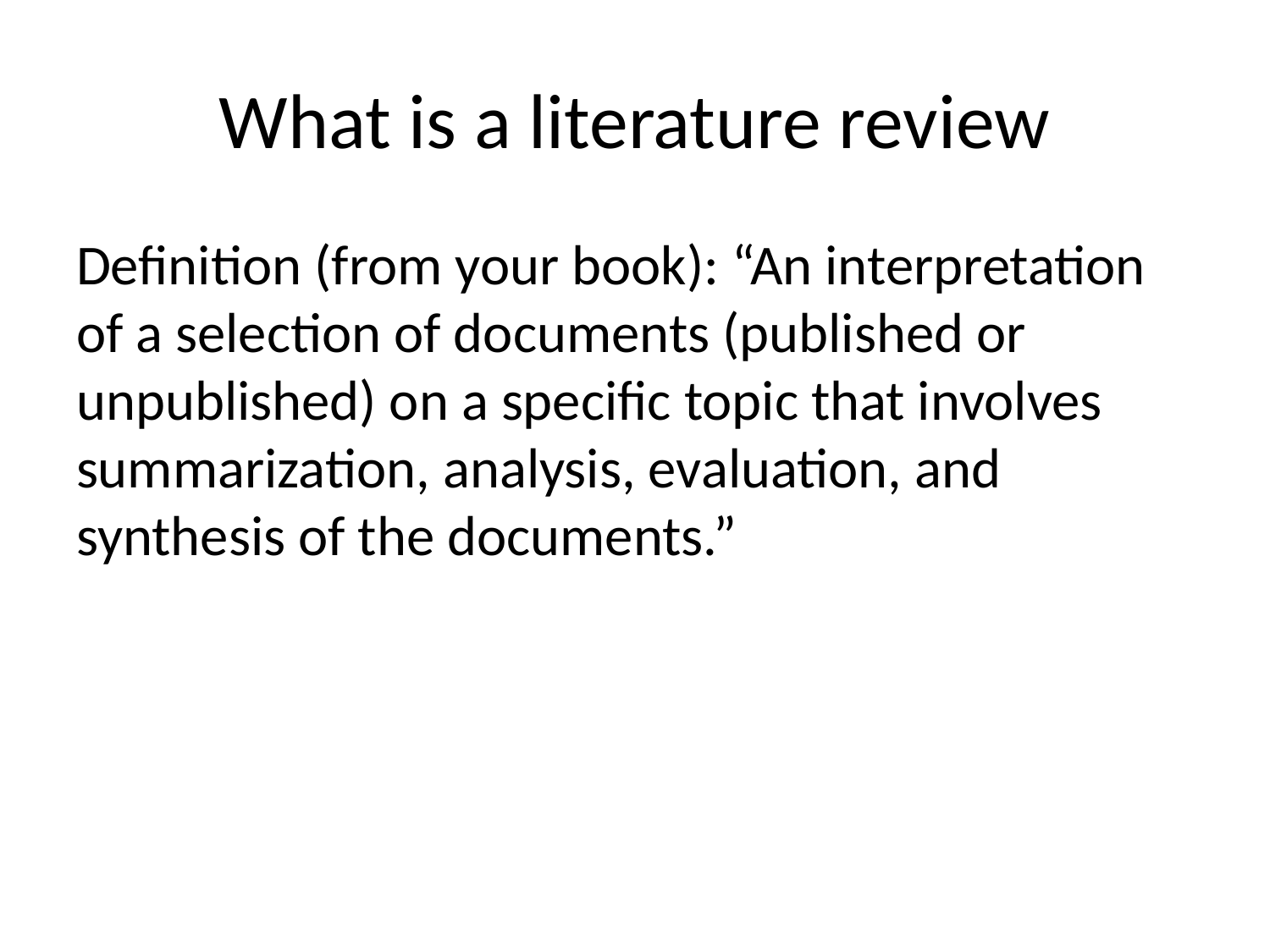

# What is a literature review
Definition (from your book): “An interpretation of a selection of documents (published or unpublished) on a specific topic that involves summarization, analysis, evaluation, and synthesis of the documents.”